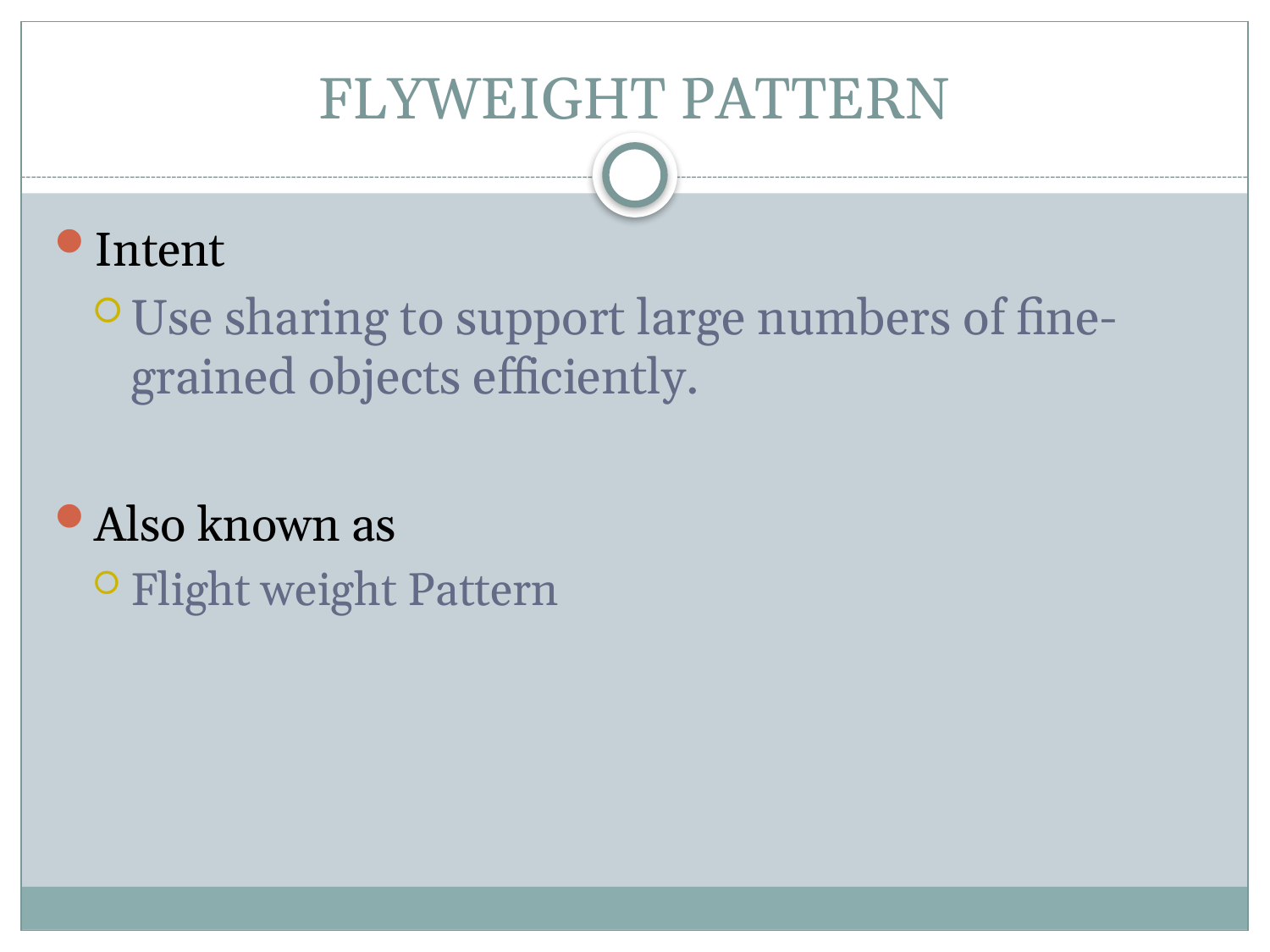

# FLYWEIGHT PATTERN
Intent
Use sharing to support large numbers of fine-grained objects efficiently.

Also known as
Flight weight Pattern